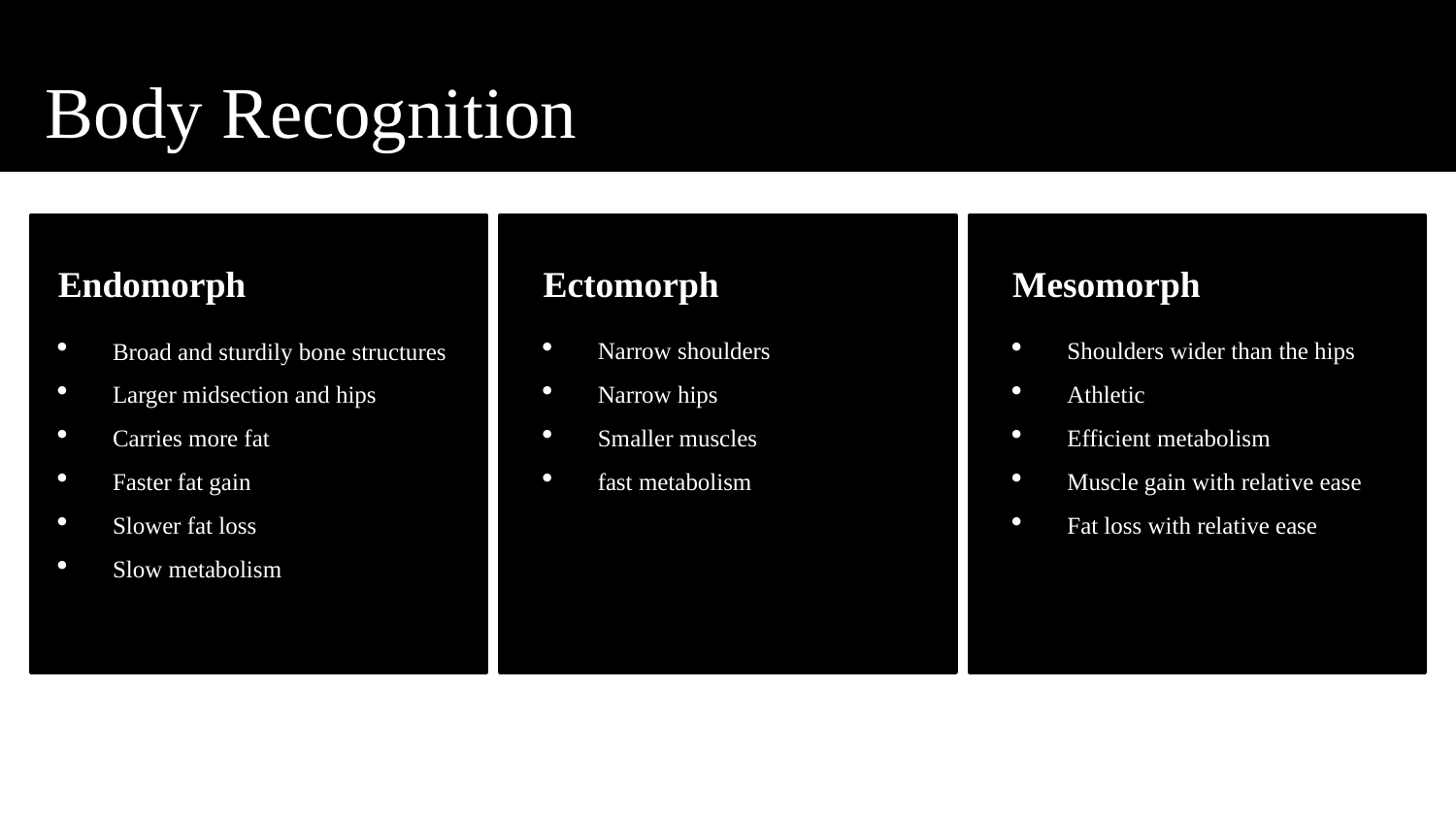

# Body Recognition

Endomorph
Broad and sturdily bone structures
Larger midsection and hips
Carries more fat
Faster fat gain
Slower fat loss
Slow metabolism

Ectomorph
Narrow shoulders
Narrow hips
Smaller muscles
fast metabolism

Mesomorph
Shoulders wider than the hips
Athletic
Efficient metabolism
Muscle gain with relative ease
Fat loss with relative ease